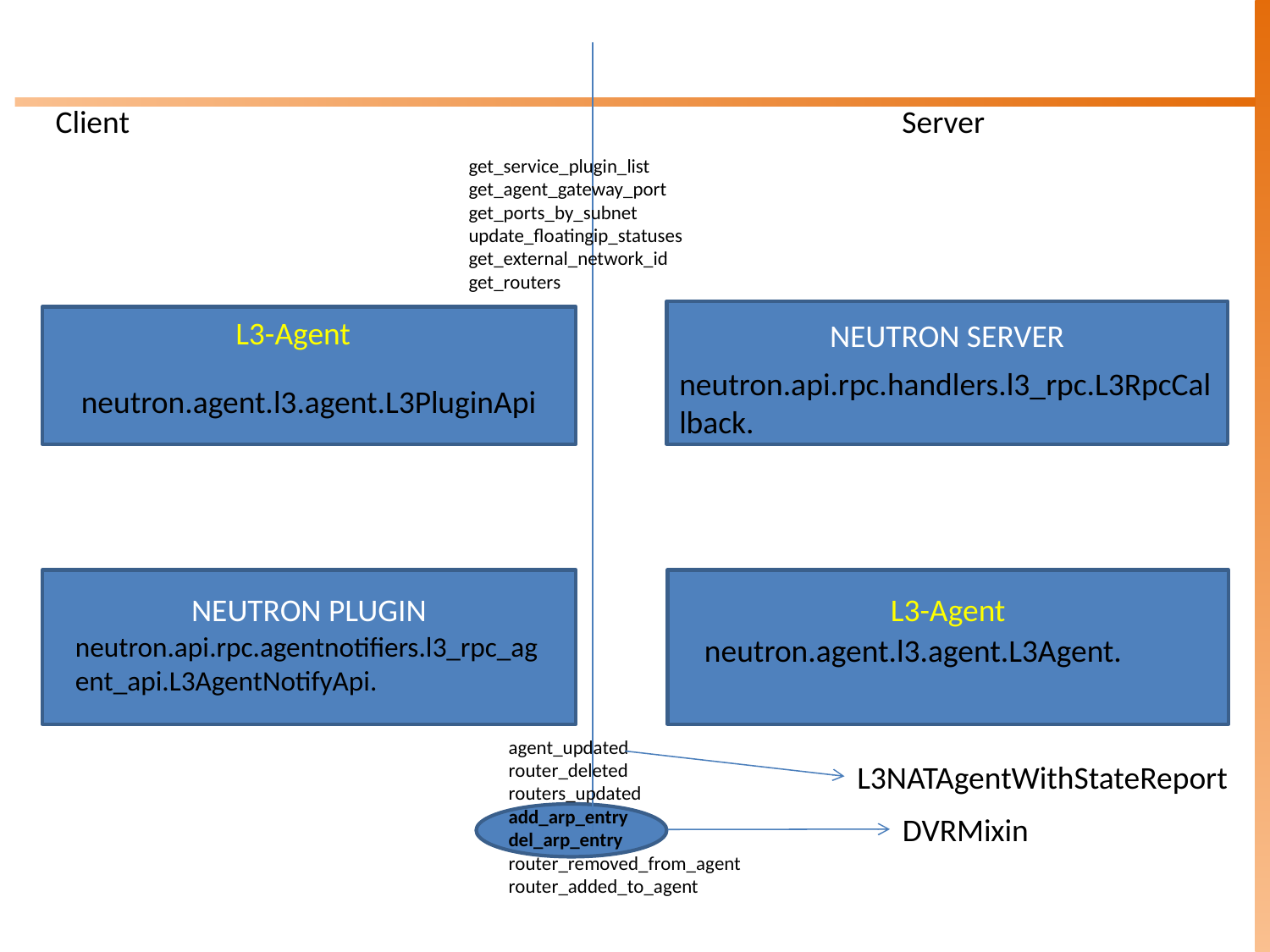

Client
Server
get_service_plugin_list
get_agent_gateway_port
get_ports_by_subnet
update_floatingip_statuses
get_external_network_id
get_routers
NEUTRON SERVER

L3-Agent
neutron.api.rpc.handlers.l3_rpc.L3RpcCallback.
neutron.agent.l3.agent.L3PluginApi
NEUTRON PLUGIN

L3-Agent

neutron.api.rpc.agentnotifiers.l3_rpc_agent_api.L3AgentNotifyApi.
neutron.agent.l3.agent.L3Agent.
agent_updated
router_deleted
routers_updated
add_arp_entry
del_arp_entry
router_removed_from_agent
router_added_to_agent
L3NATAgentWithStateReport

DVRMixin